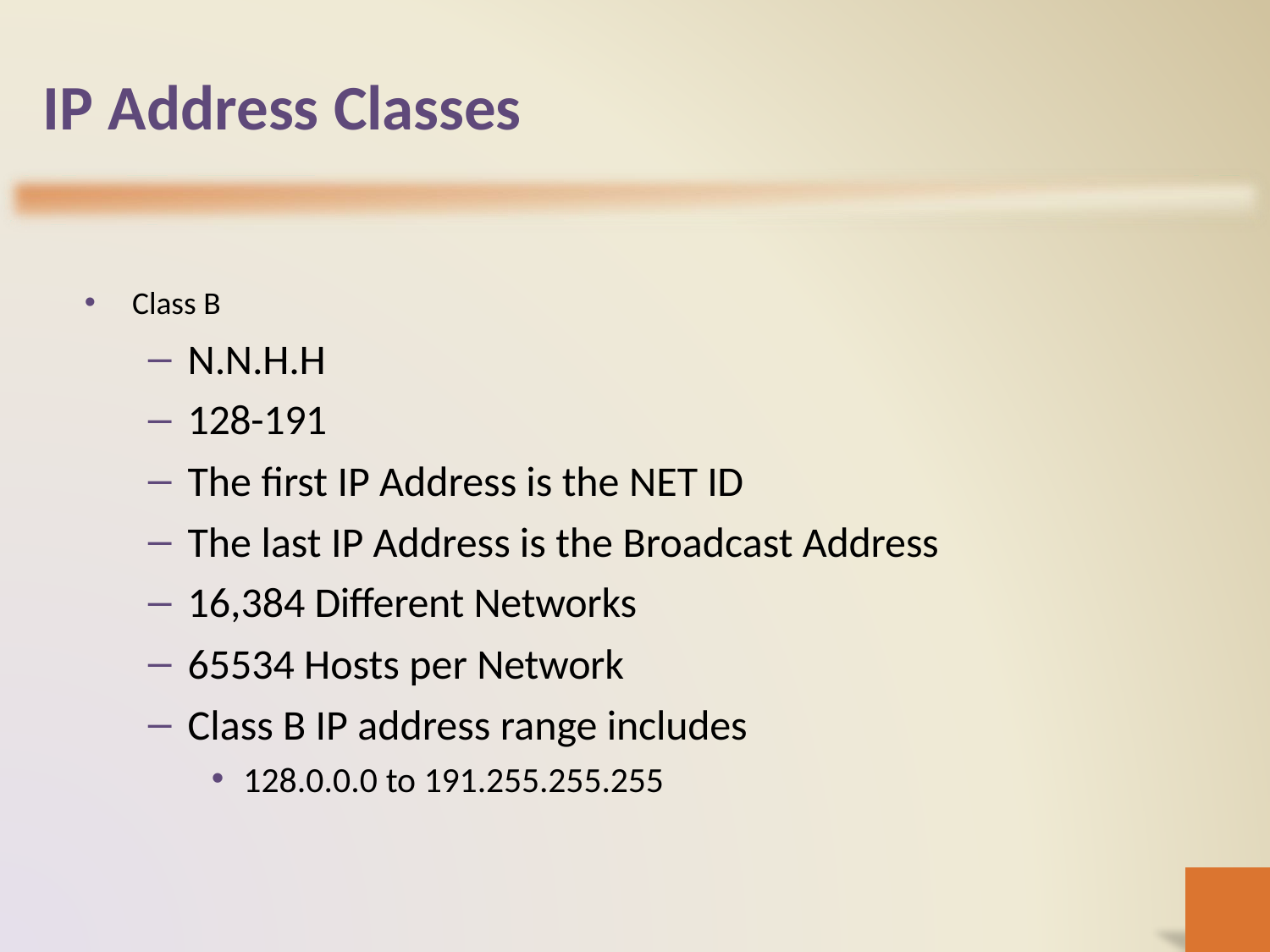

# IP Address Classes
Class B
N.N.H.H
128-191
The first IP Address is the NET ID
The last IP Address is the Broadcast Address
16,384 Different Networks
65534 Hosts per Network
Class B IP address range includes
128.0.0.0 to 191.255.255.255